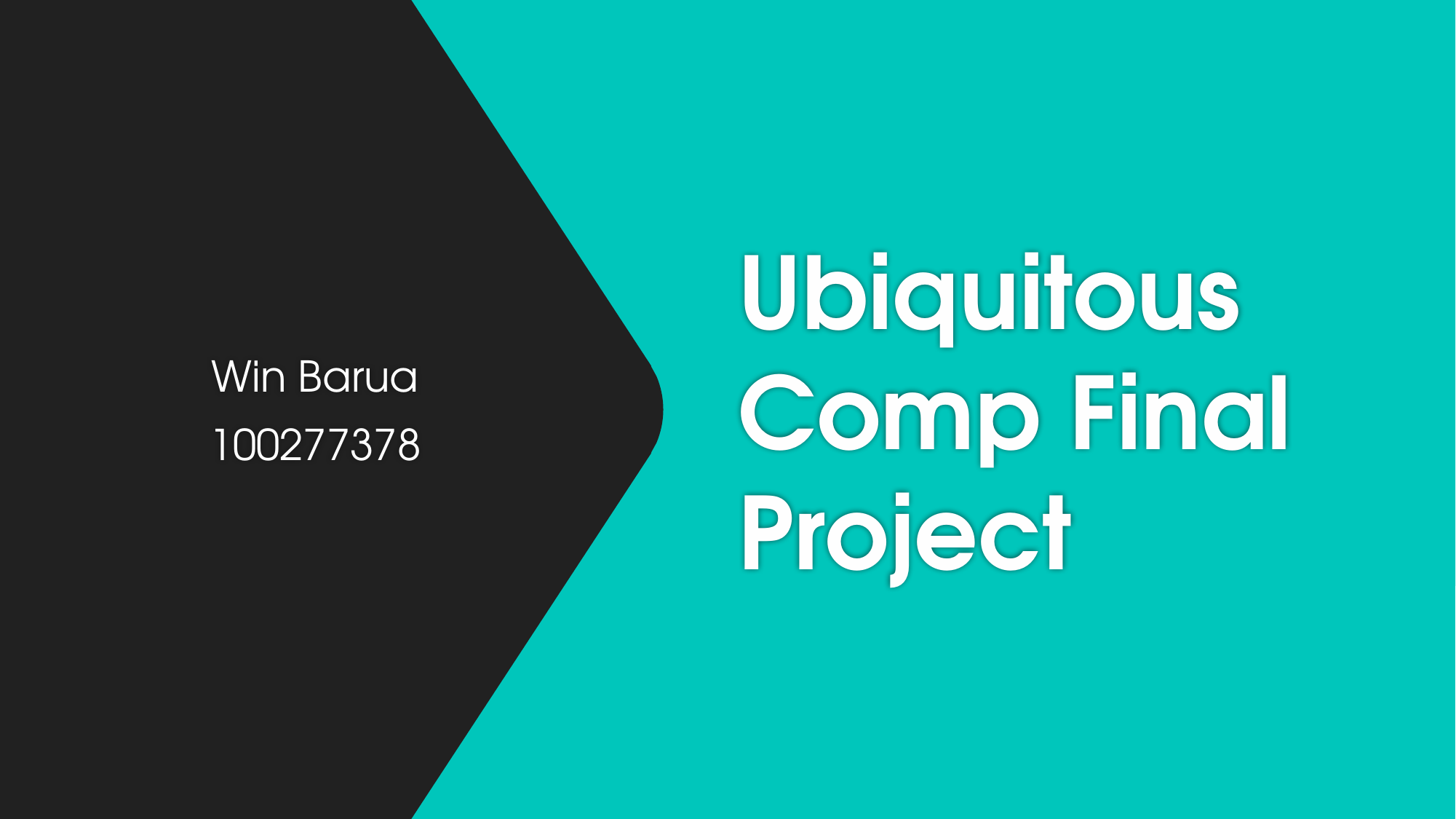

# Ubiquitous Comp Final Project
Win Barua
100277378